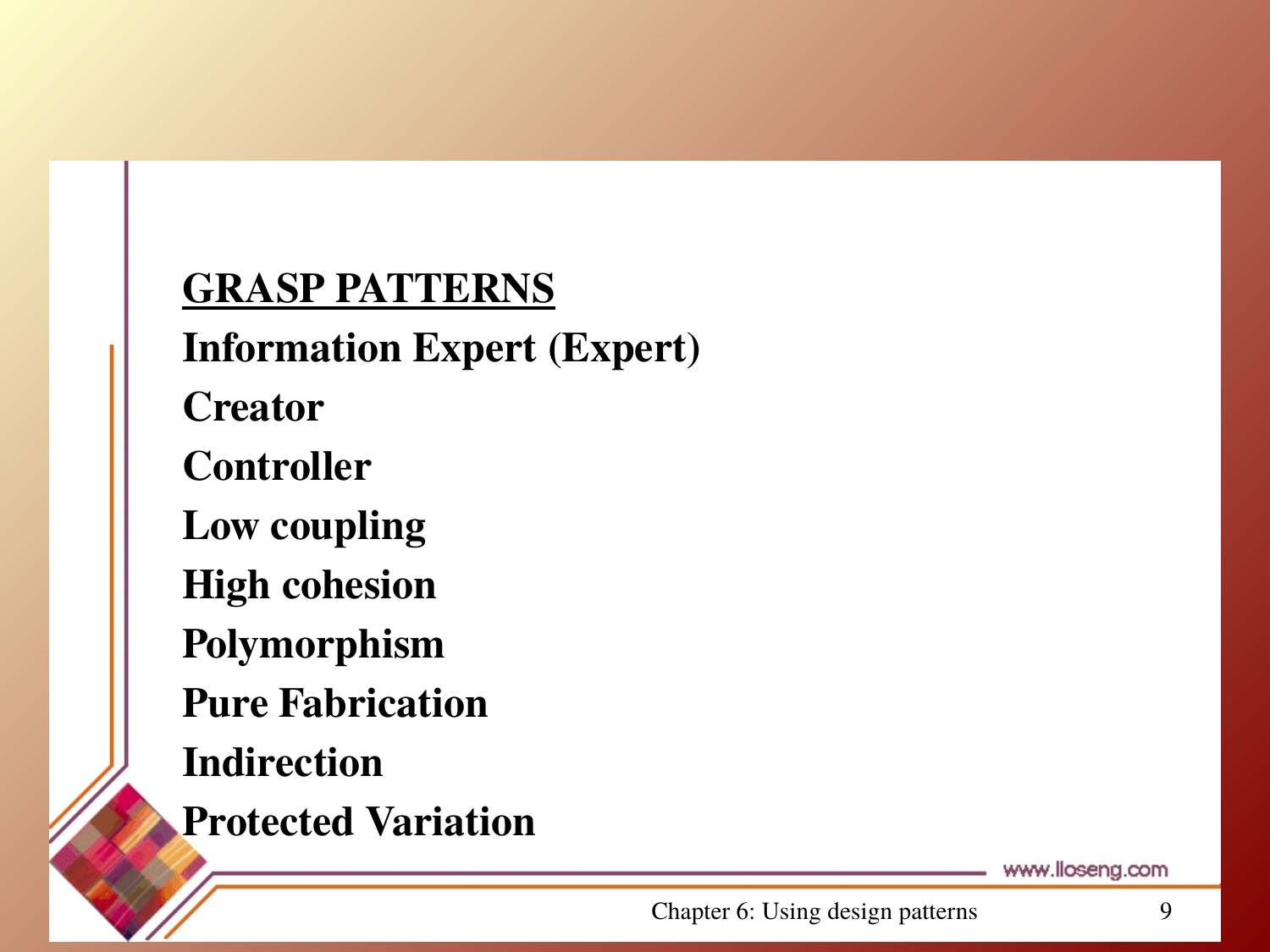

#
GRASP PATTERNS
Information Expert (Expert)
Creator
Controller
Low coupling
High cohesion
Polymorphism
Pure Fabrication
Indirection
Protected Variation

Chapter 6: Using design patterns
9